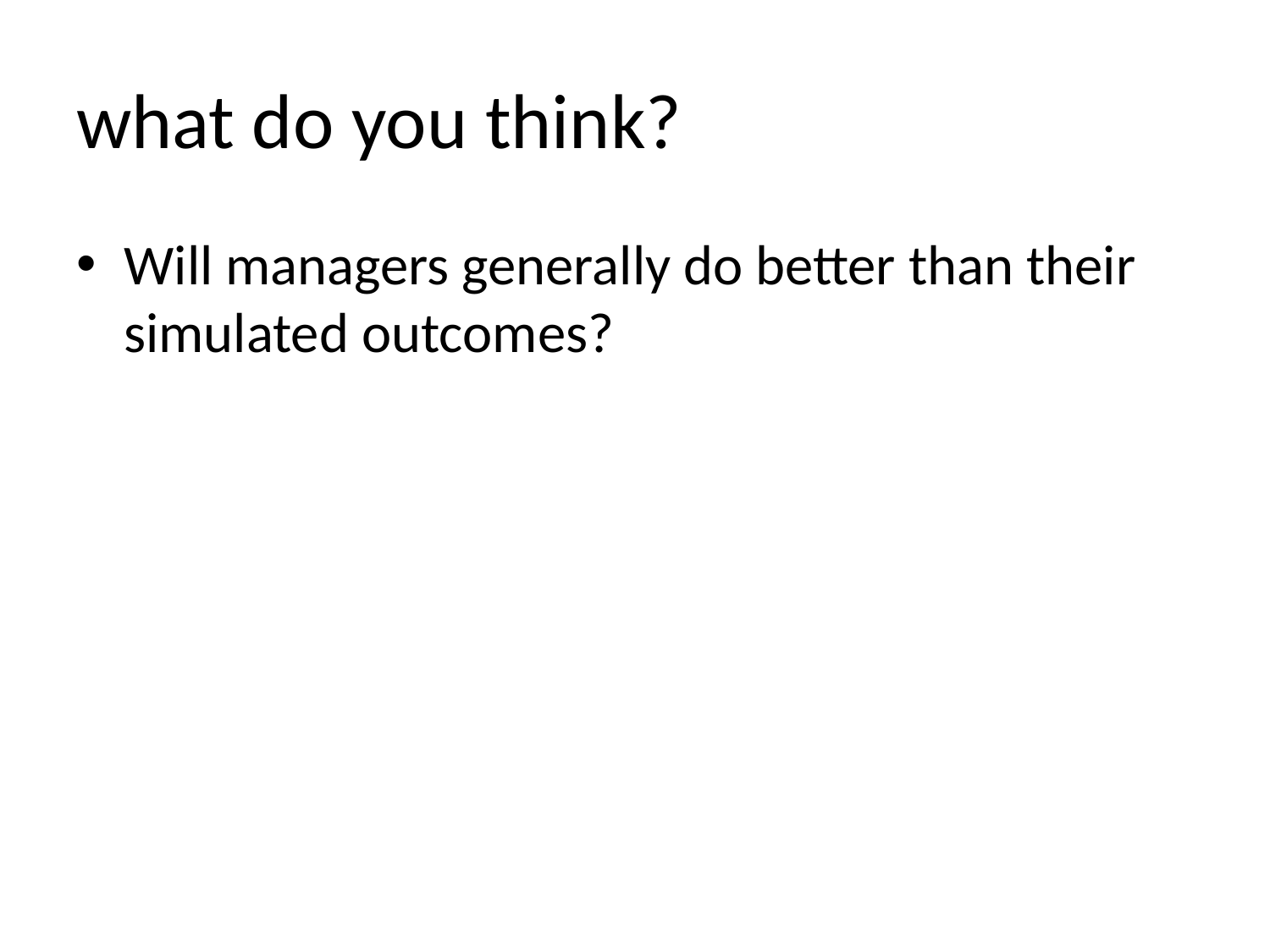

# what do you think?
Will managers generally do better than their simulated outcomes?